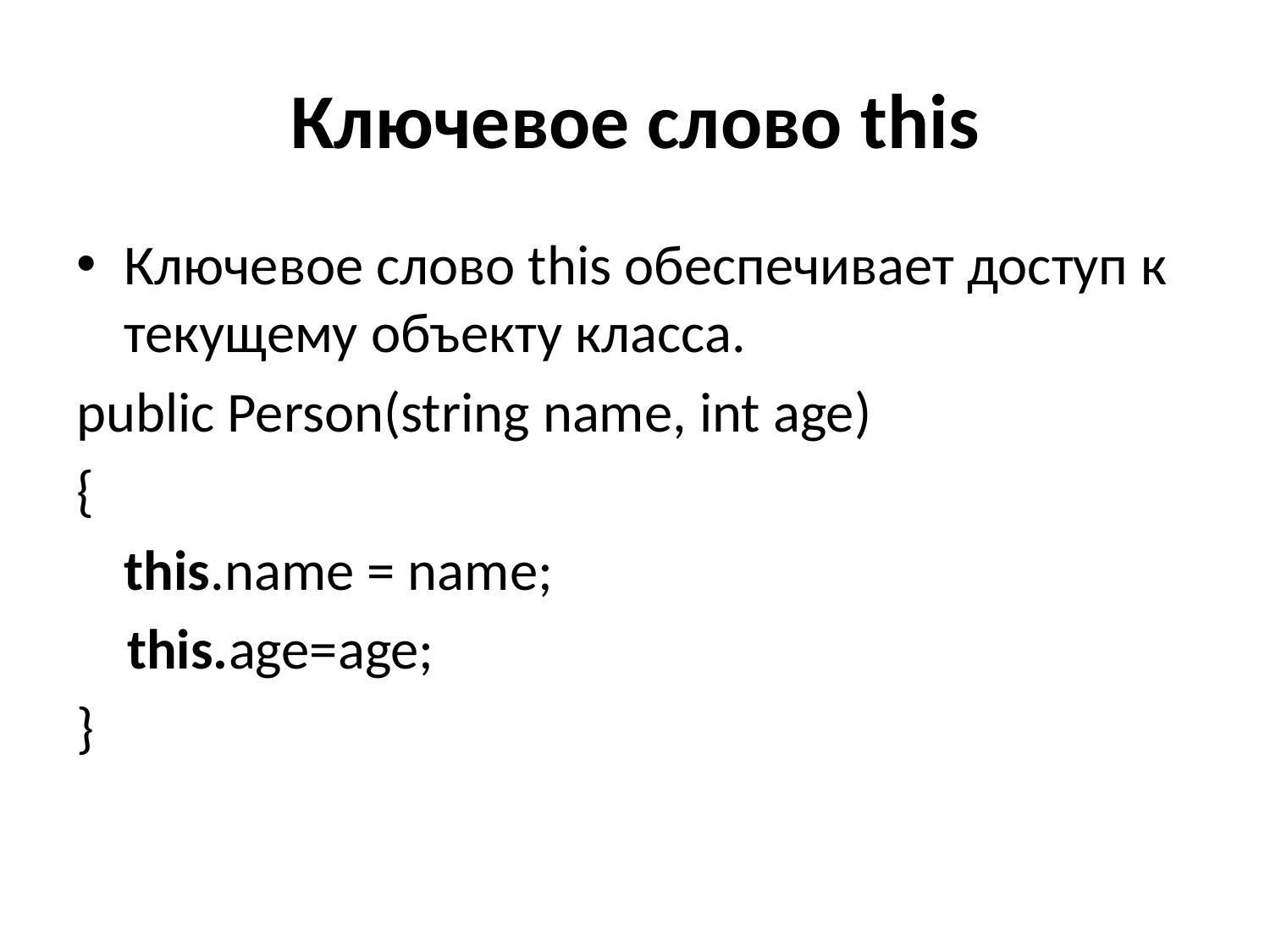

# Ключевое слово this
Ключевое слово this обеспечивает доступ к  текущему объекту класса.
public Person(string name, int age)
{
	this.name = name;
    this.age=age;
}